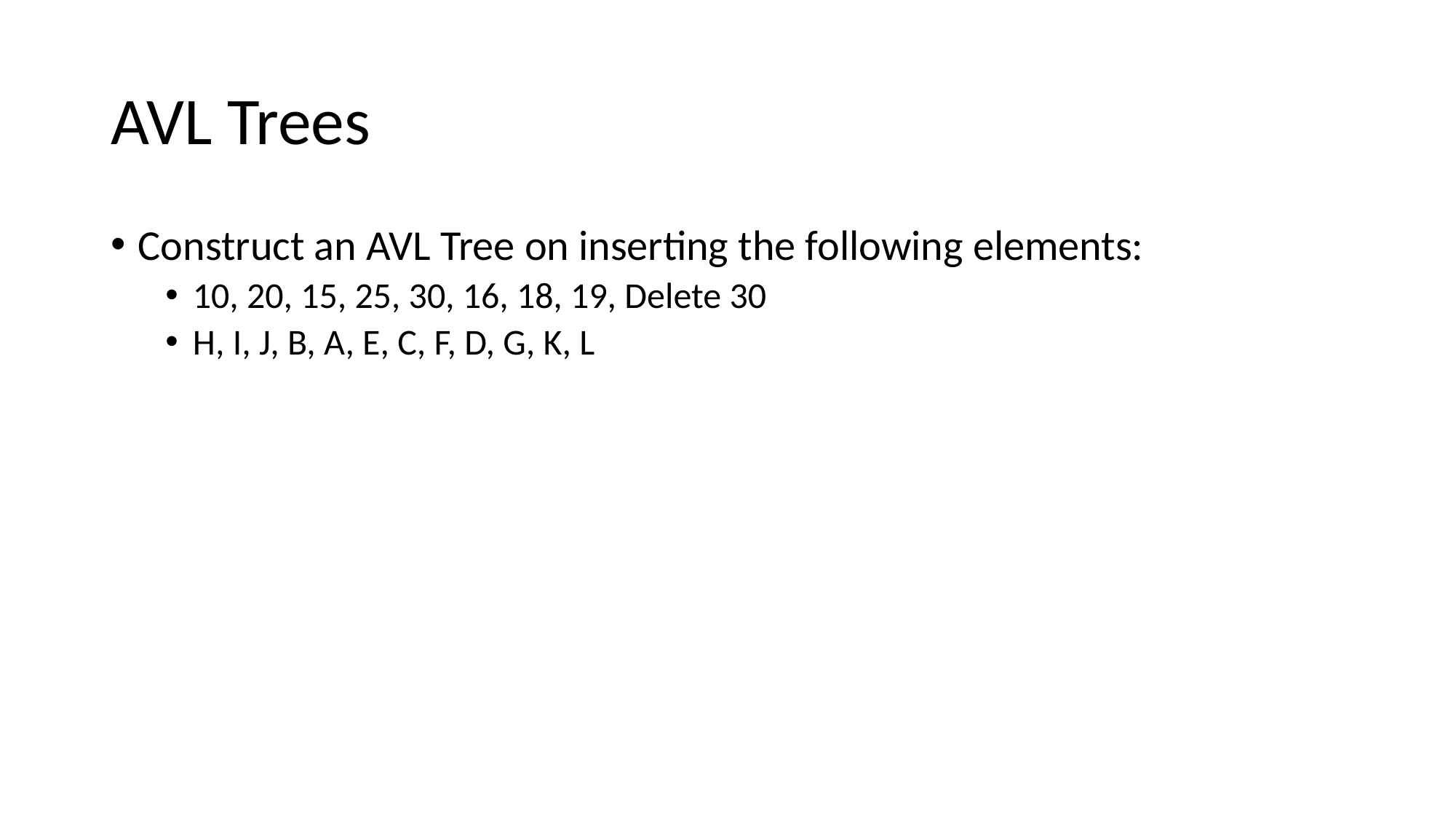

# AVL Trees
Construct an AVL Tree on inserting the following elements:
10, 20, 15, 25, 30, 16, 18, 19, Delete 30
H, I, J, B, A, E, C, F, D, G, K, L